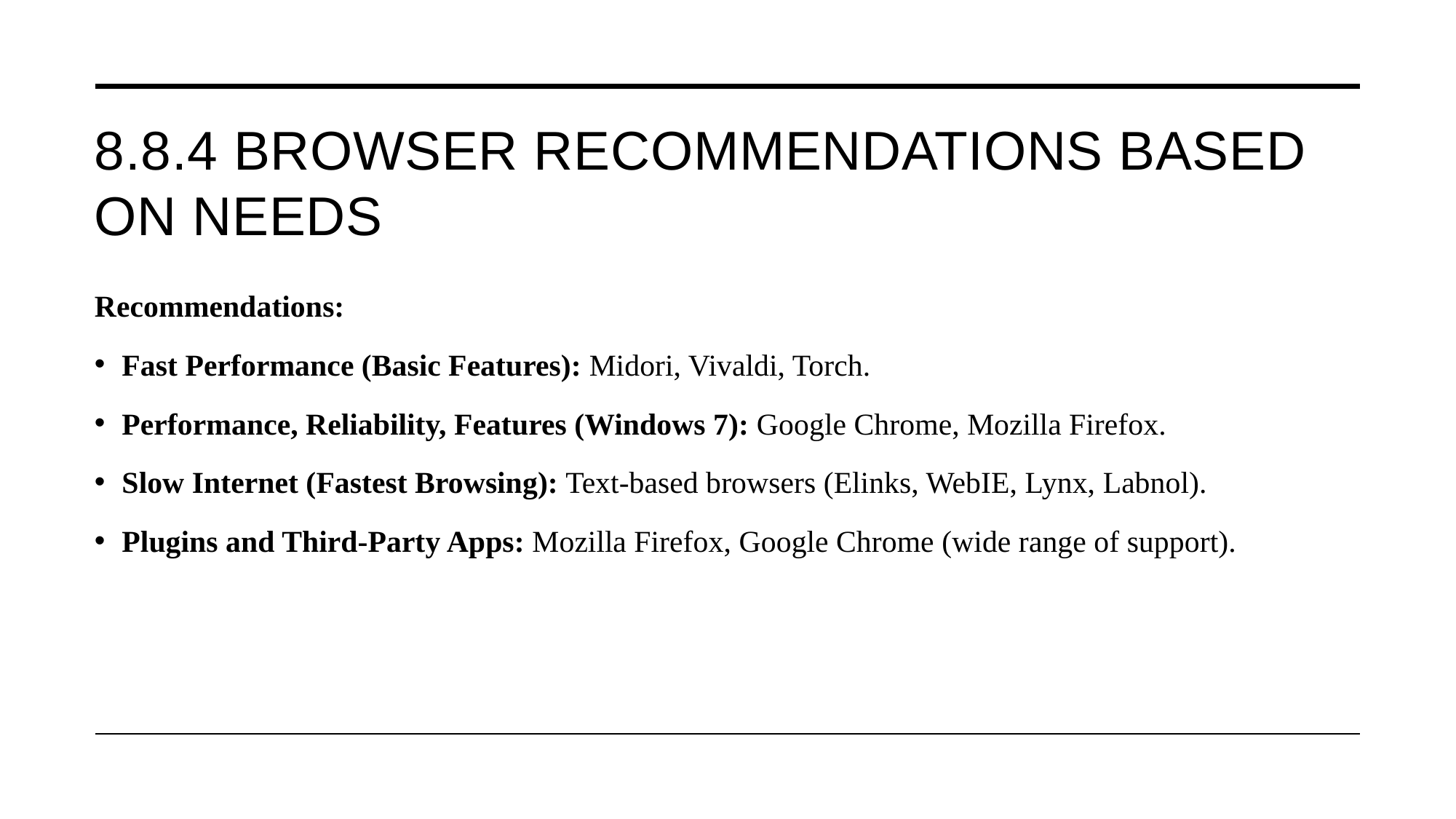

# 8.8.4 Browser Recommendations Based on Needs
Recommendations:
Fast Performance (Basic Features): Midori, Vivaldi, Torch.
Performance, Reliability, Features (Windows 7): Google Chrome, Mozilla Firefox.
Slow Internet (Fastest Browsing): Text-based browsers (Elinks, WebIE, Lynx, Labnol).
Plugins and Third-Party Apps: Mozilla Firefox, Google Chrome (wide range of support).